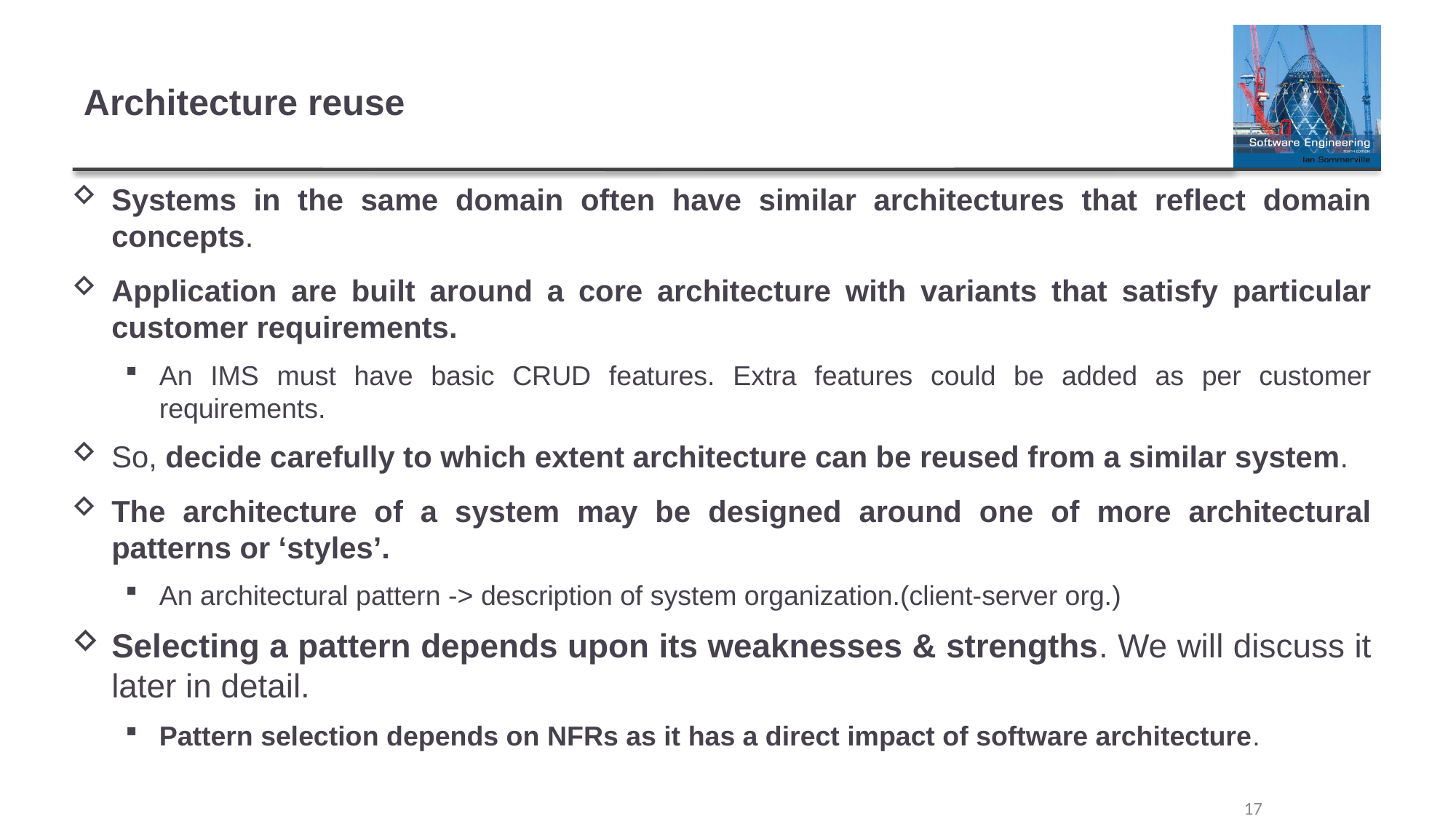

# Architecture reuse
Systems in the same domain often have similar architectures that reflect domain concepts.
Application are built around a core architecture with variants that satisfy particular customer requirements.
An IMS must have basic CRUD features. Extra features could be added as per customer requirements.
So, decide carefully to which extent architecture can be reused from a similar system.
The architecture of a system may be designed around one of more architectural patterns or ‘styles’.
An architectural pattern -> description of system organization.(client-server org.)
Selecting a pattern depends upon its weaknesses & strengths. We will discuss it later in detail.
Pattern selection depends on NFRs as it has a direct impact of software architecture.
17